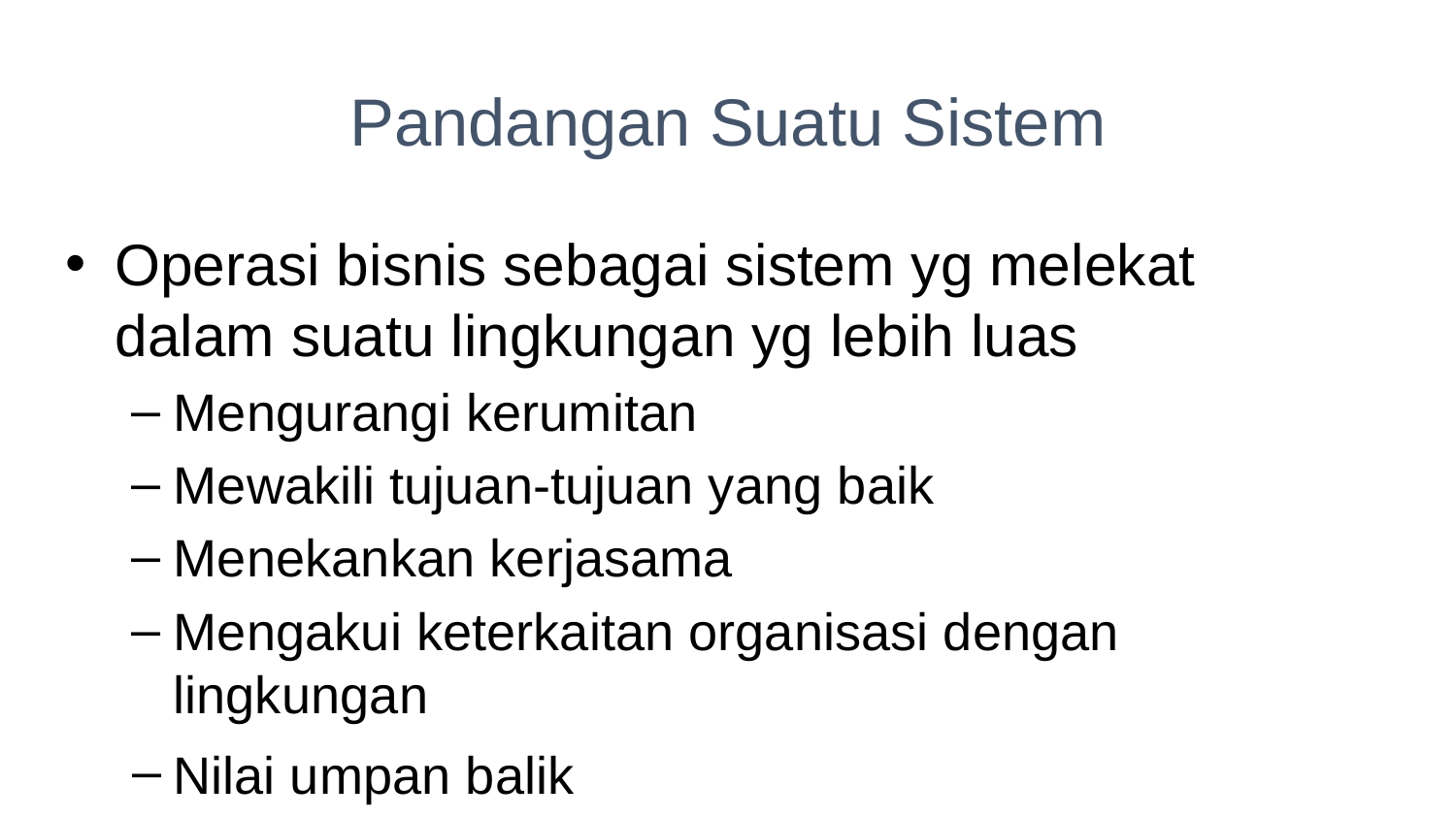

# Pandangan Suatu Sistem
Operasi bisnis sebagai sistem yg melekat dalam suatu lingkungan yg lebih luas
Mengurangi kerumitan
Mewakili tujuan-tujuan yang baik
Menekankan kerjasama
Mengakui keterkaitan organisasi dengan lingkungan
Nilai umpan balik